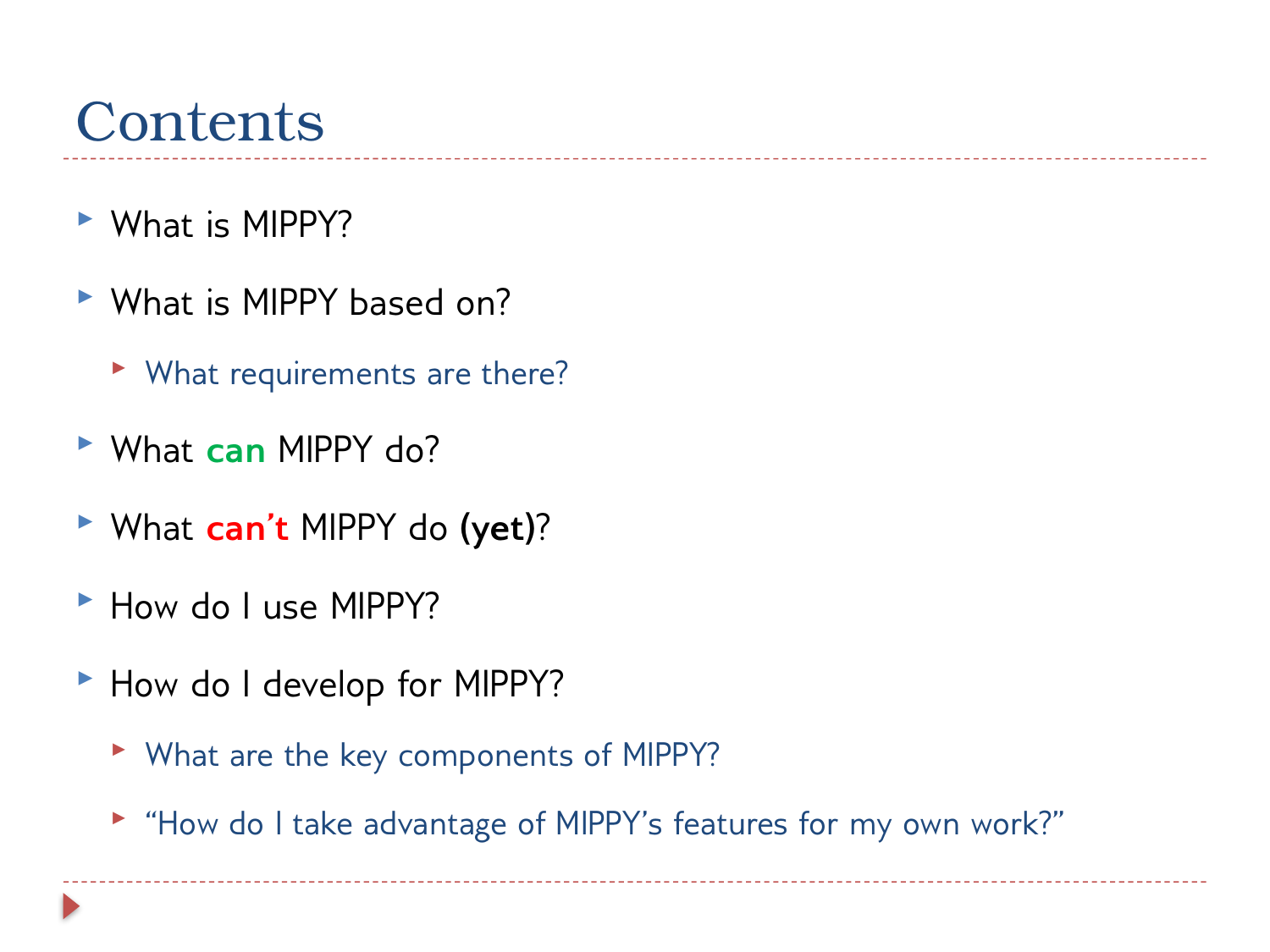

# Contents
What is MIPPY?
What is MIPPY based on?
What requirements are there?
What can MIPPY do?
What can’t MIPPY do (yet)?
How do I use MIPPY?
How do I develop for MIPPY?
What are the key components of MIPPY?
“How do I take advantage of MIPPY’s features for my own work?”